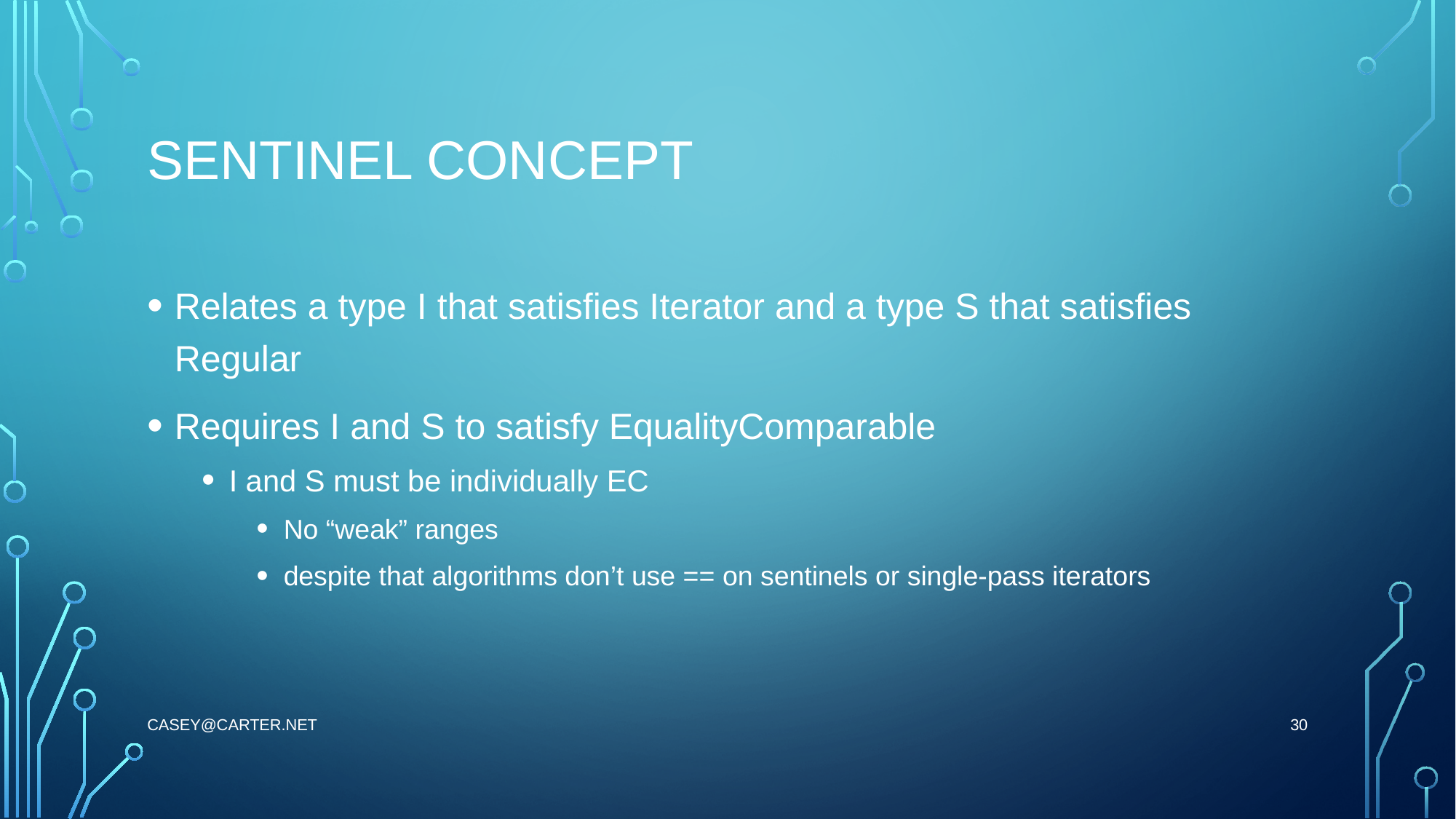

# Sentinel concept
Relates a type I that satisfies Iterator and a type S that satisfies Regular
Requires I and S to satisfy EqualityComparable
I and S must be individually EC
No “weak” ranges
despite that algorithms don’t use == on sentinels or single-pass iterators

30
Casey@Carter.net